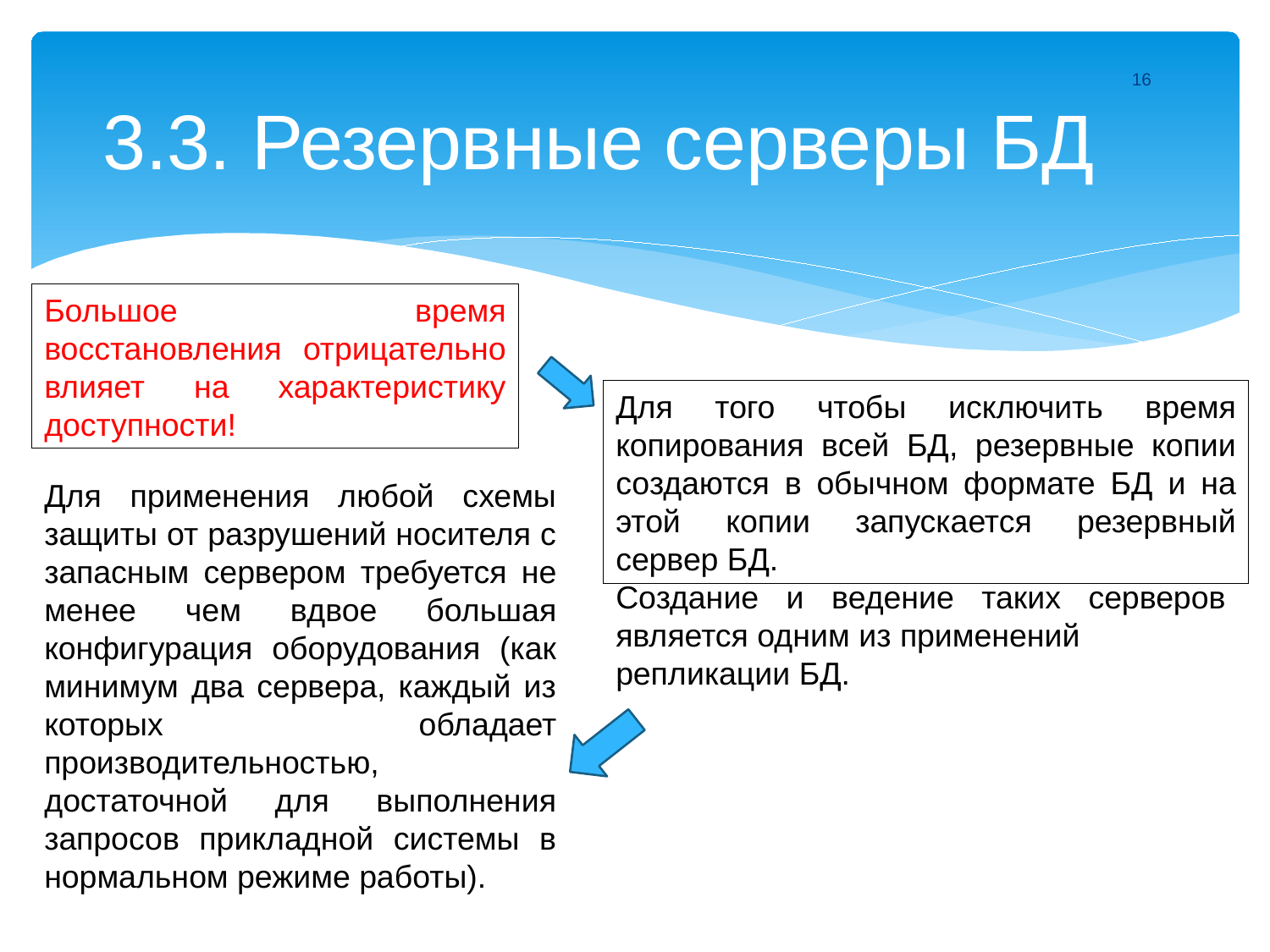

16
# 3.3. Резервные серверы БД
Большое время восстановления отрицательно влияет на характеристику доступности!

Для того чтобы исключить время копирования всей БД, резервные копии создаются в обычном формате БД и на этой копии запускается резервный сервер БД.
Для применения любой схемы защиты от разрушений носителя с запасным сервером требуется не менее чем вдвое большая конфигурация оборудования (как минимум два сервера, каждый из которых обладает производительностью, достаточной для выполнения запросов прикладной системы в нормальном режиме работы).
Создание и ведение таких серверов является одним из применений
репликации БД.